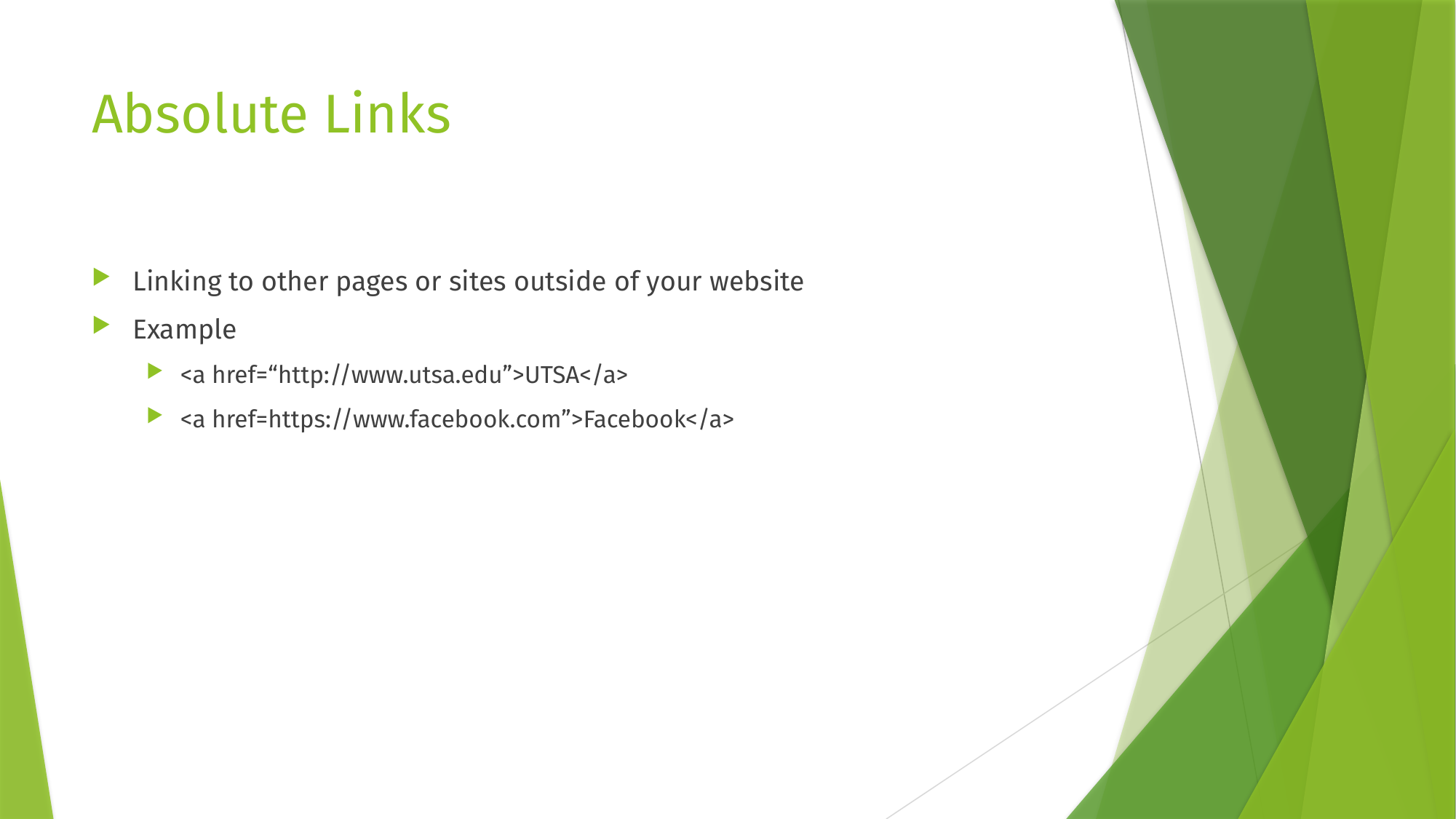

# Absolute Links
Linking to other pages or sites outside of your website
Example
<a href=“http://www.utsa.edu”>UTSA</a>
<a href=https://www.facebook.com”>Facebook</a>